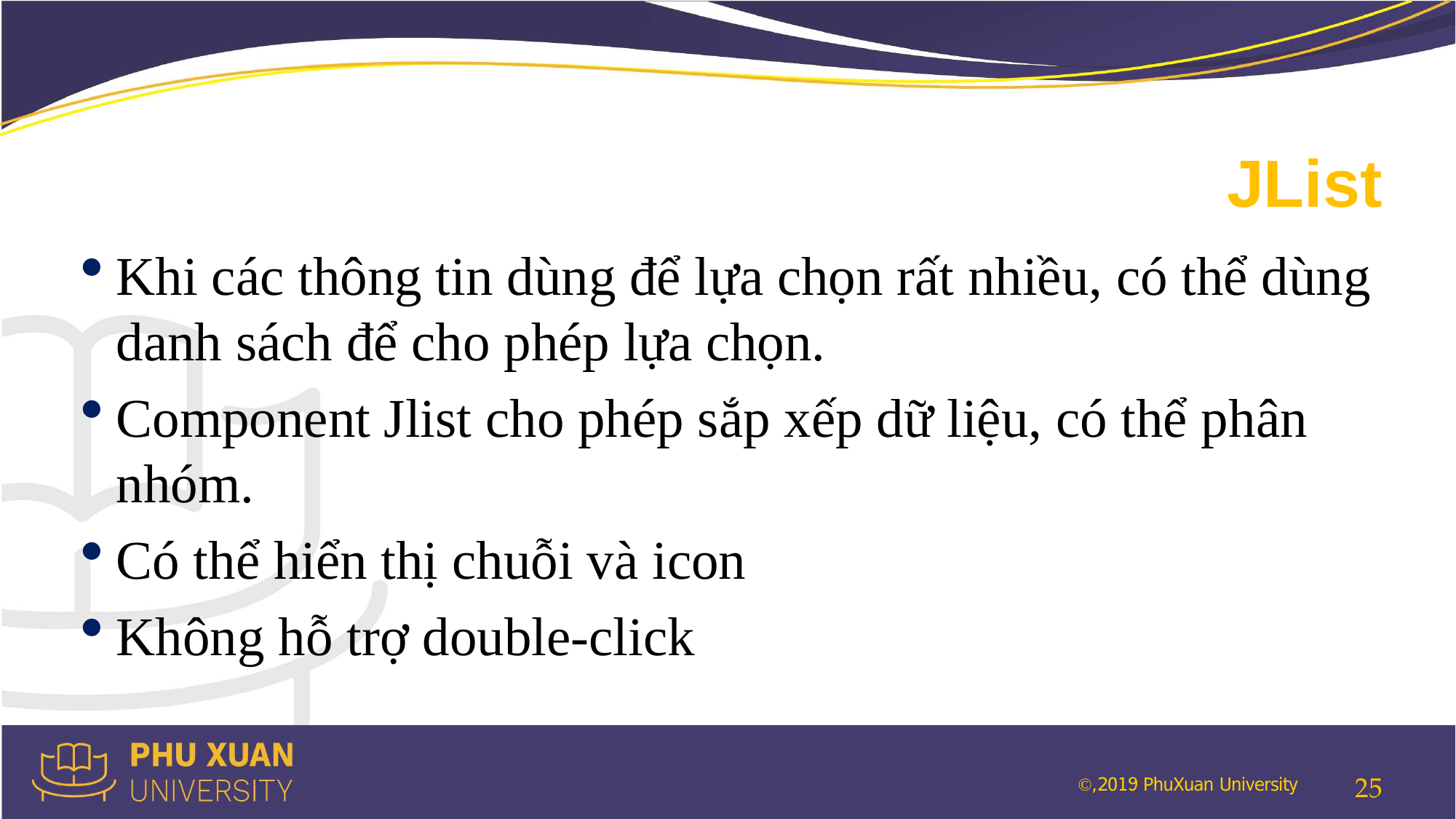

# JList
Khi các thông tin dùng để lựa chọn rất nhiều, có thể dùng danh sách để cho phép lựa chọn.
Component Jlist cho phép sắp xếp dữ liệu, có thể phân nhóm.
Có thể hiển thị chuỗi và icon
Không hỗ trợ double-click
25